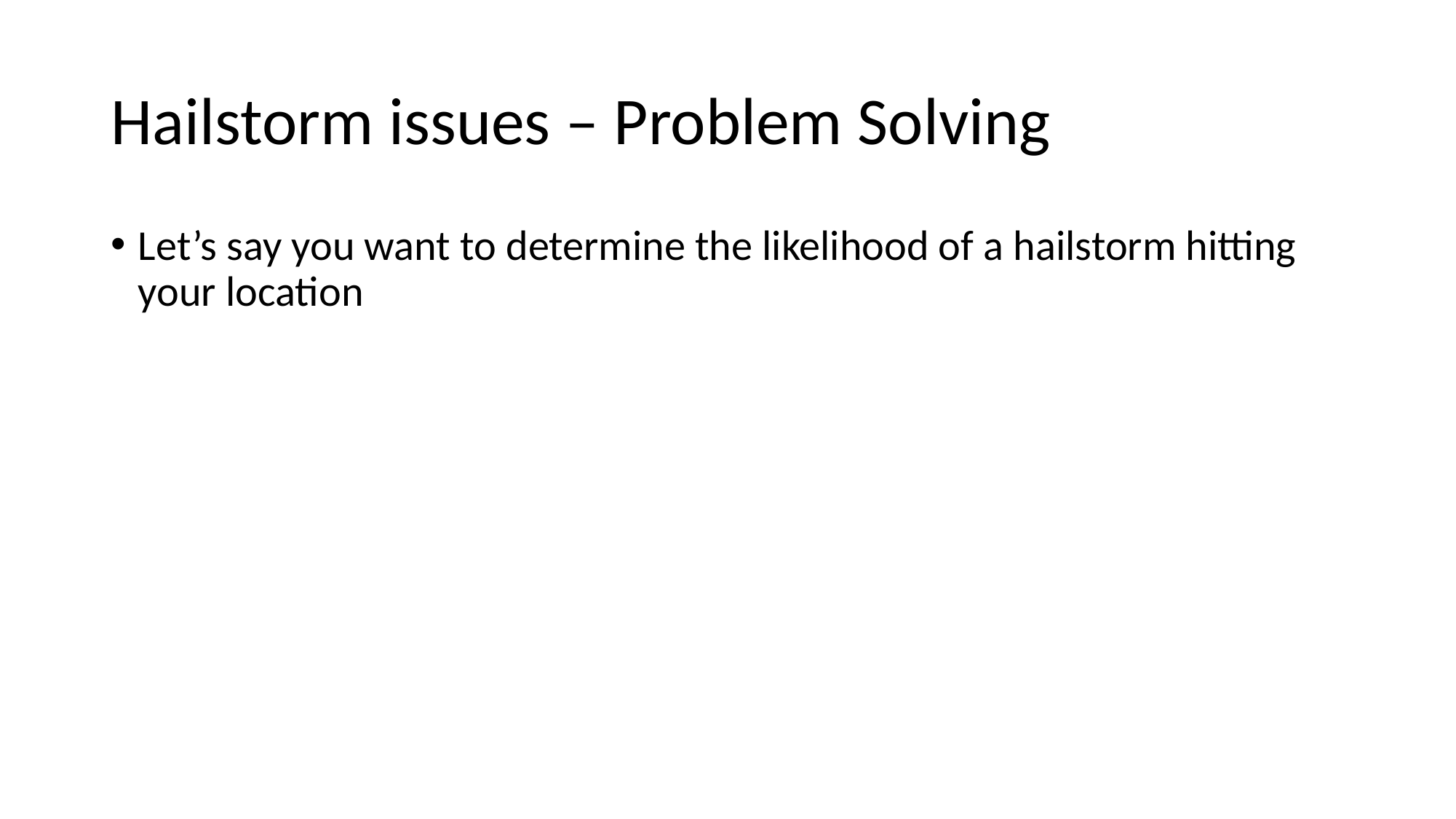

# Hailstorm issues – Problem Solving
Let’s say you want to determine the likelihood of a hailstorm hitting your location